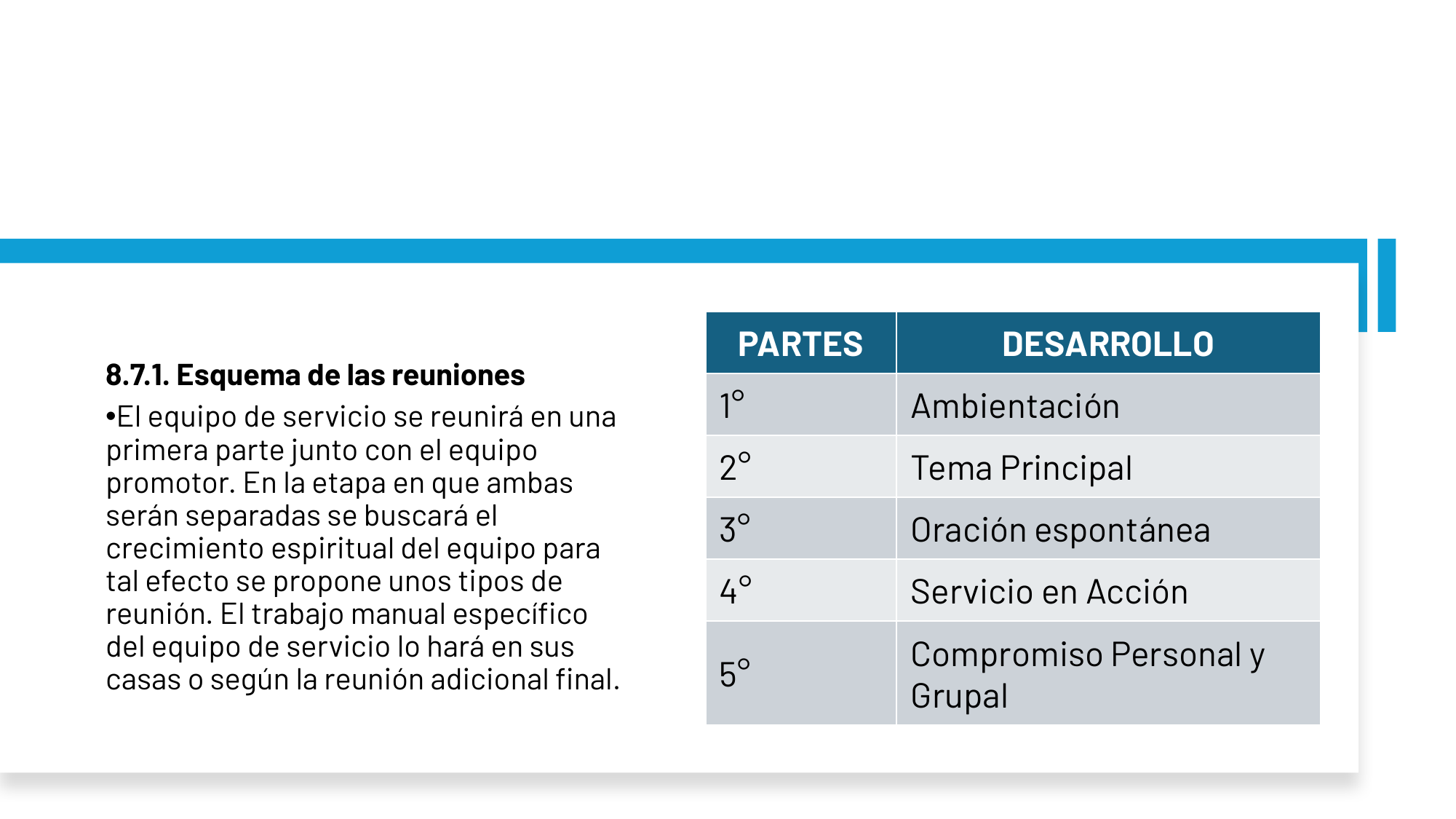

8.7.1. Esquema de las reuniones

8.7.1. Esquema de las reuniones
El equipo de servicio se reunirá en una primera parte junto con el equipo promotor. En la etapa en que ambas serán separadas se buscará el crecimiento espiritual del equipo para tal efecto se propone unos tipos de reunión. El trabajo manual específico del equipo de servicio lo hará en sus casas o según la reunión adicional final.
| PARTES | DESARROLLO |
| --- | --- |
| 1° | Ambientación |
| 2° | Tema Principal |
| 3° | Oración espontánea |
| 4° | Servicio en Acción |
| 5° | Compromiso Personal y Grupal |